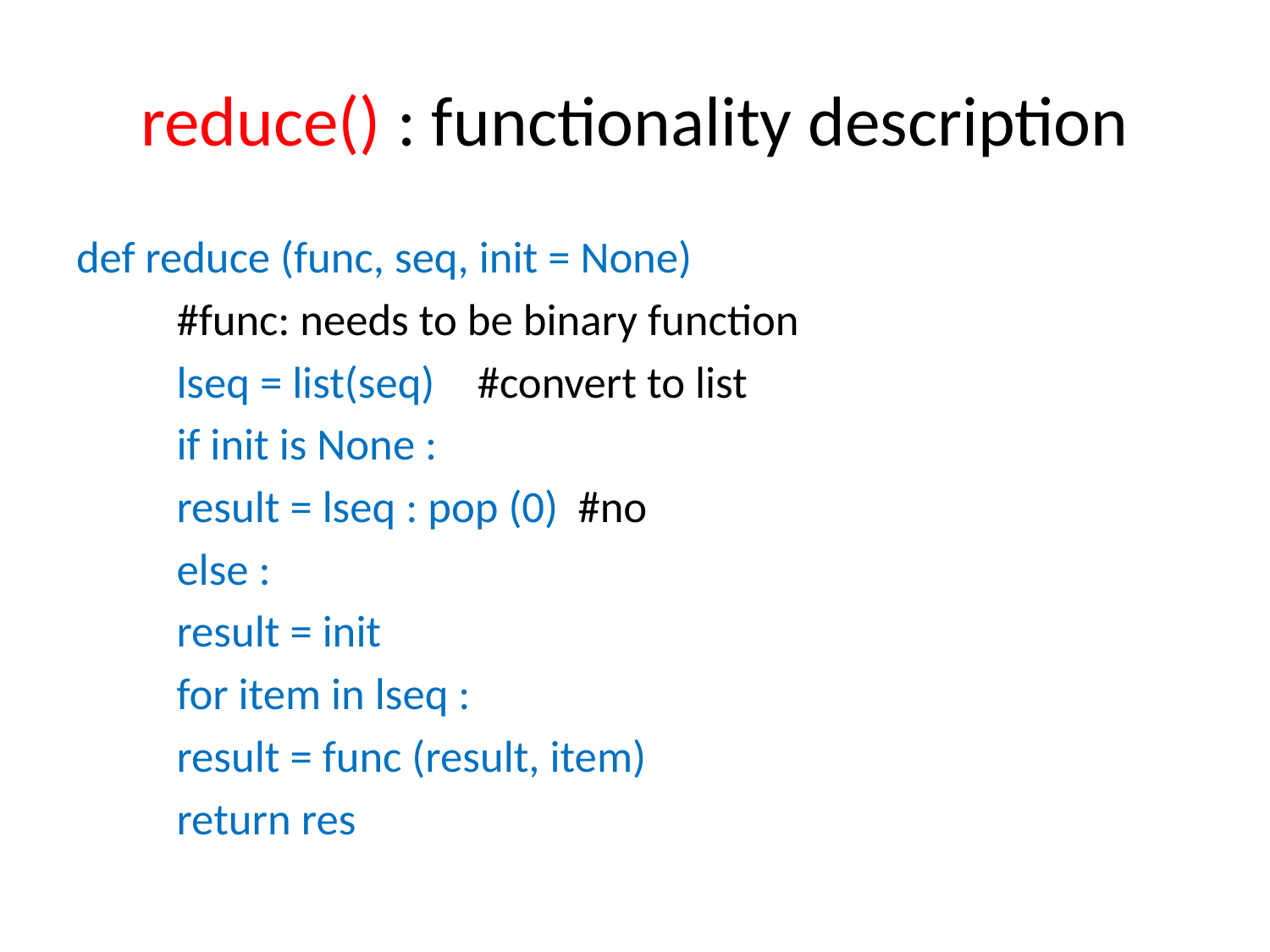

# reduce() : functionality description
def reduce (func, seq, init = None)
		#func: needs to be binary function
	lseq = list(seq)	#convert to list
	if init is None :
		result = lseq : pop (0) 	#no
	else :
		result = init
	for item in lseq :
		result = func (result, item)
	return res